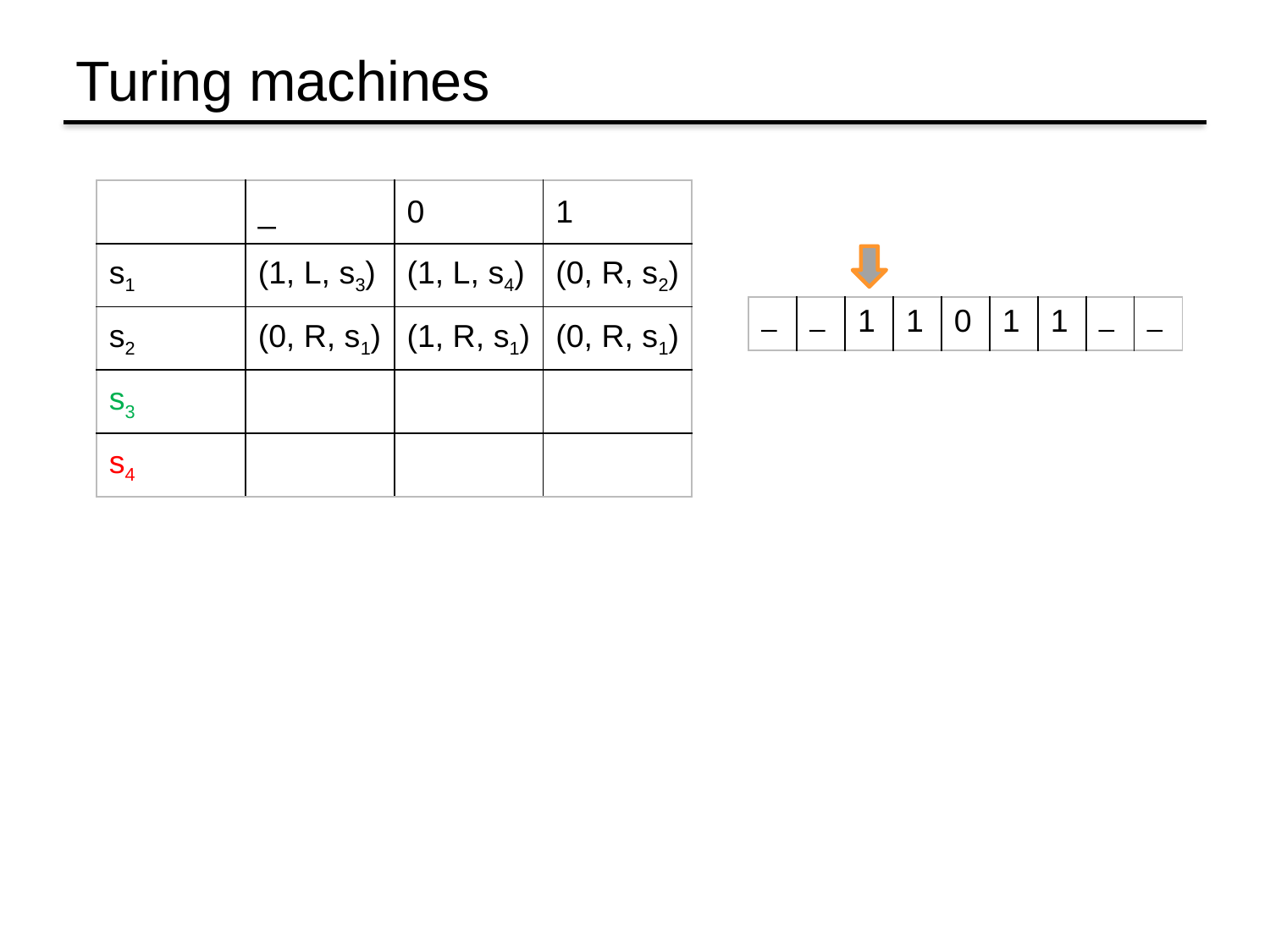

# Turing machines
|  | \_ | 0 | 1 |
| --- | --- | --- | --- |
| s1 | (1, L, s3) | (1, L, s4) | (0, R, s2) |
| s2 | (0, R, s1) | (1, R, s1) | (0, R, s1) |
| s3 |  |  |  |
| s4 |  |  |  |

| \_ | \_ | 1 | 1 | 0 | 1 | 1 | \_ | \_ |
| --- | --- | --- | --- | --- | --- | --- | --- | --- |